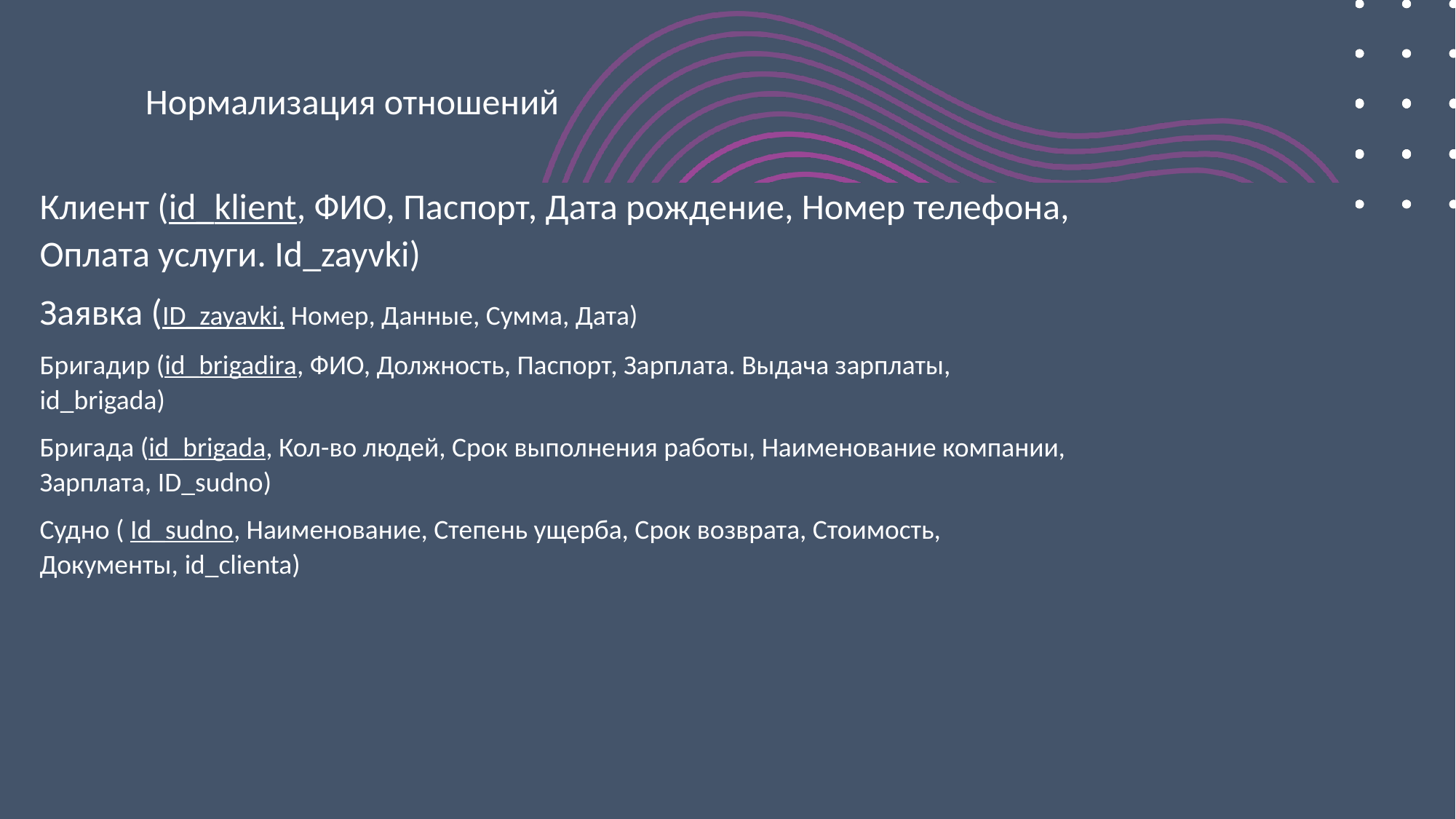

Нормализация отношений
Клиент (id_klient, ФИО, Паспорт, Дата рождение, Номер телефона, Оплата услуги. Id_zayvki)
Заявка (ID_zayavki, Номер, Данные, Сумма, Дата)
Бригадир (id_brigadira, ФИО, Должность, Паспорт, Зарплата. Выдача зарплаты, id_brigada)
Бригада (id_brigada, Кол-во людей, Срок выполнения работы, Наименование компании, Зарплата, ID_sudno)
Судно ( Id_sudno, Наименование, Степень ущерба, Срок возврата, Стоимость, Документы, id_clienta)